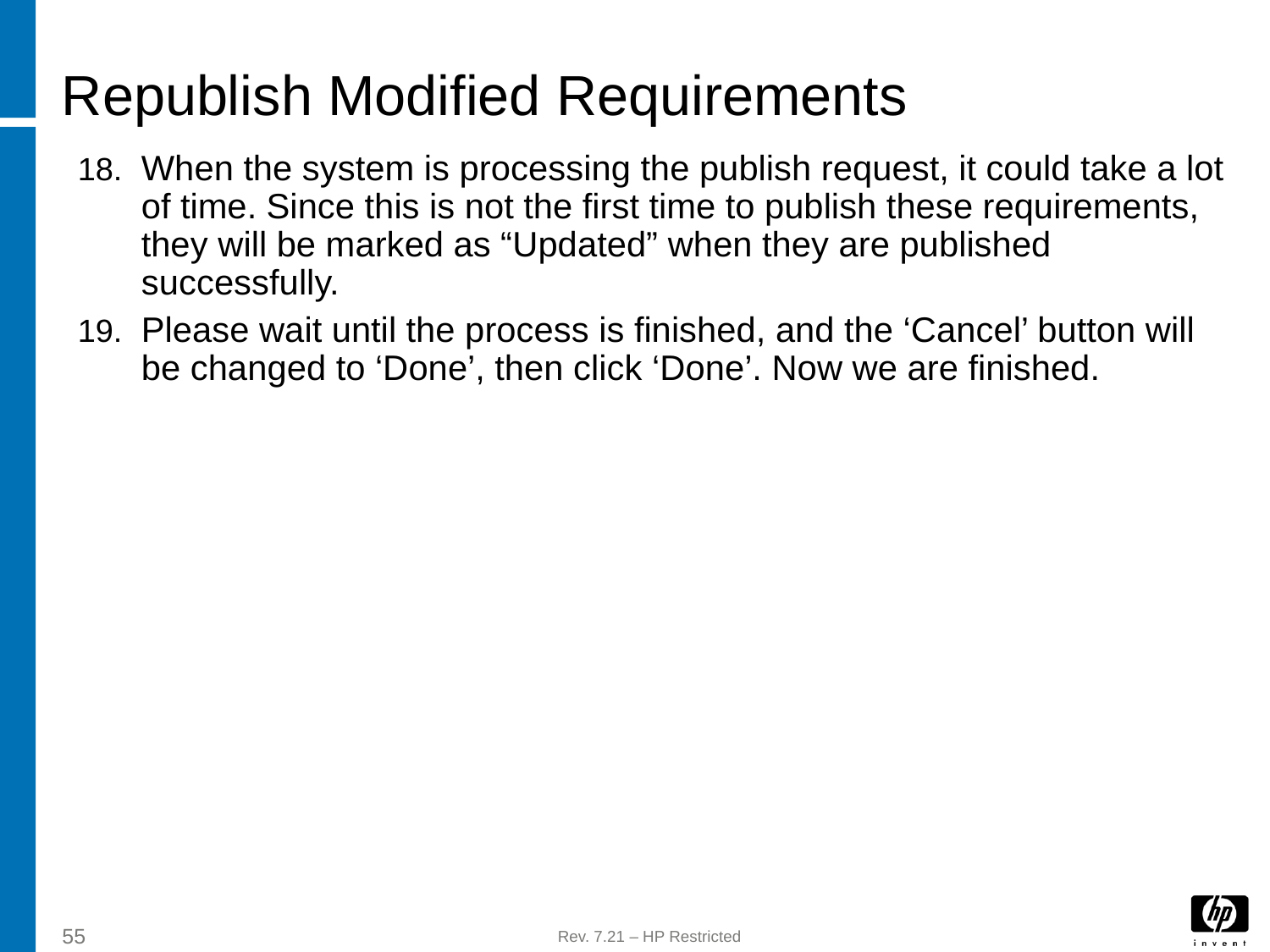

# Republish Modified Requirements
When the system is processing the publish request, it could take a lot of time. Since this is not the first time to publish these requirements, they will be marked as “Updated” when they are published successfully.
Please wait until the process is finished, and the ‘Cancel’ button will be changed to ‘Done’, then click ‘Done’. Now we are finished.

55
Rev. 7.21 – HP Restricted